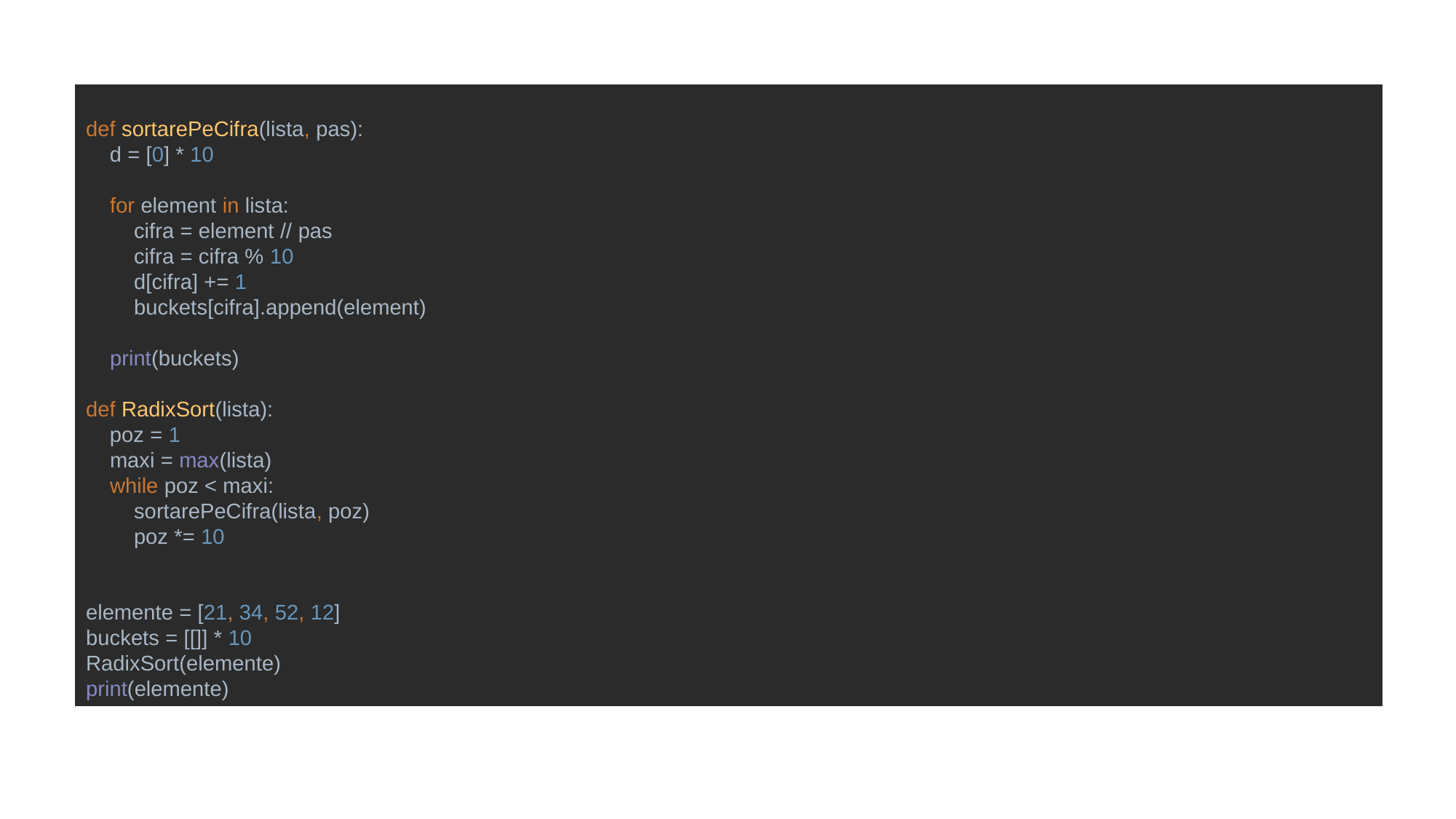

def sortarePeCifra(lista, pas):
    d = [0] * 10
    for element in lista:
        cifra = element // pas
        cifra = cifra % 10
        d[cifra] += 1
        buckets[cifra].append(element)
    print(buckets)
def RadixSort(lista):
    poz = 1
    maxi = max(lista)
    while poz < maxi:
        sortarePeCifra(lista, poz)
        poz *= 10
elemente = [21, 34, 52, 12]
buckets = [[]] * 10
RadixSort(elemente)
print(elemente)